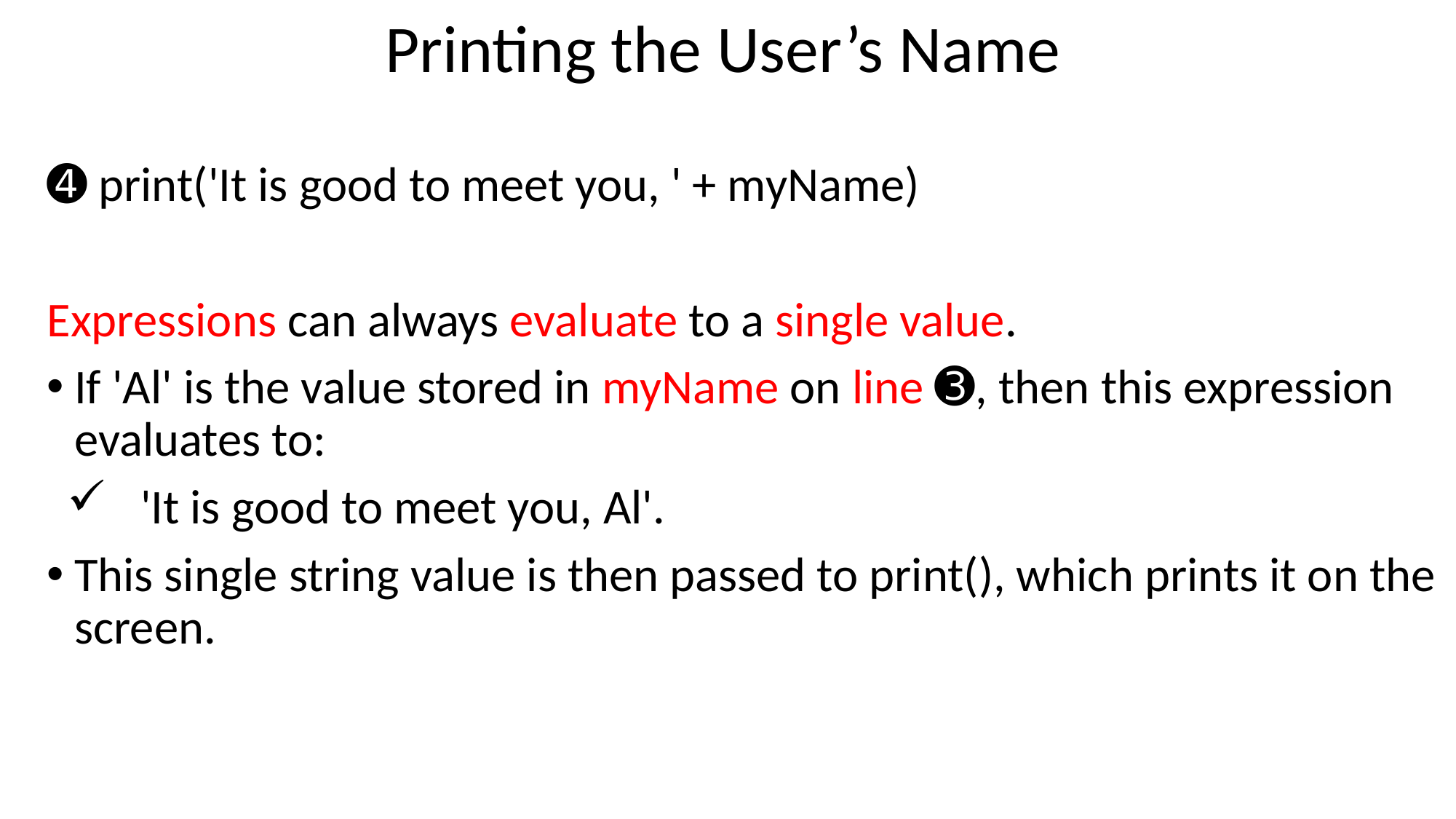

# Printing the User’s Name
➍ print('It is good to meet you, ' + myName)

Expressions can always evaluate to a single value.
If 'Al' is the value stored in myName on line ➌, then this expression evaluates to:
   'It is good to meet you, Al'.
This single string value is then passed to print(), which prints it on the screen.